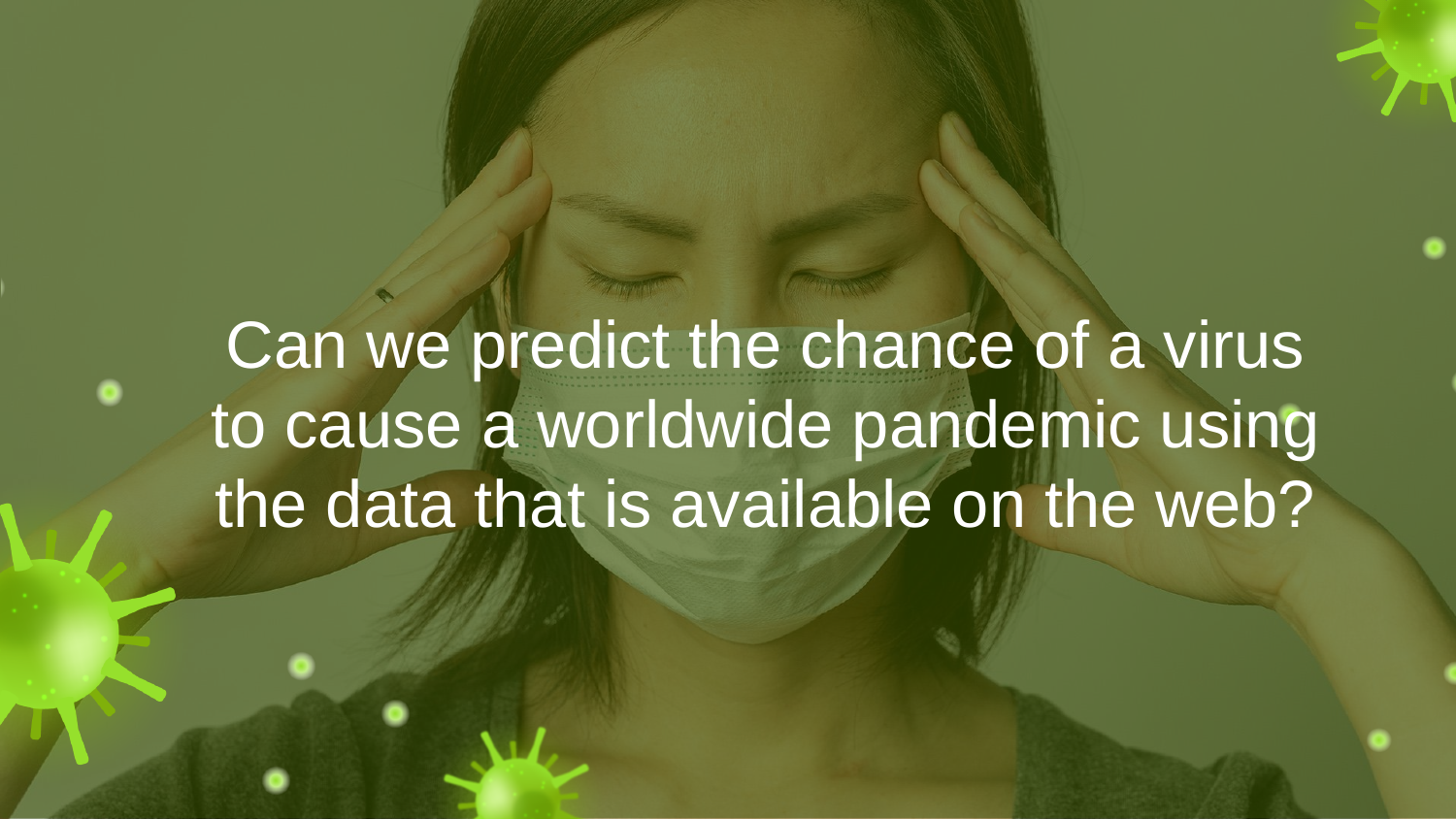

# Can we predict the chance of a virus to cause a worldwide pandemic using the data that is available on the web?